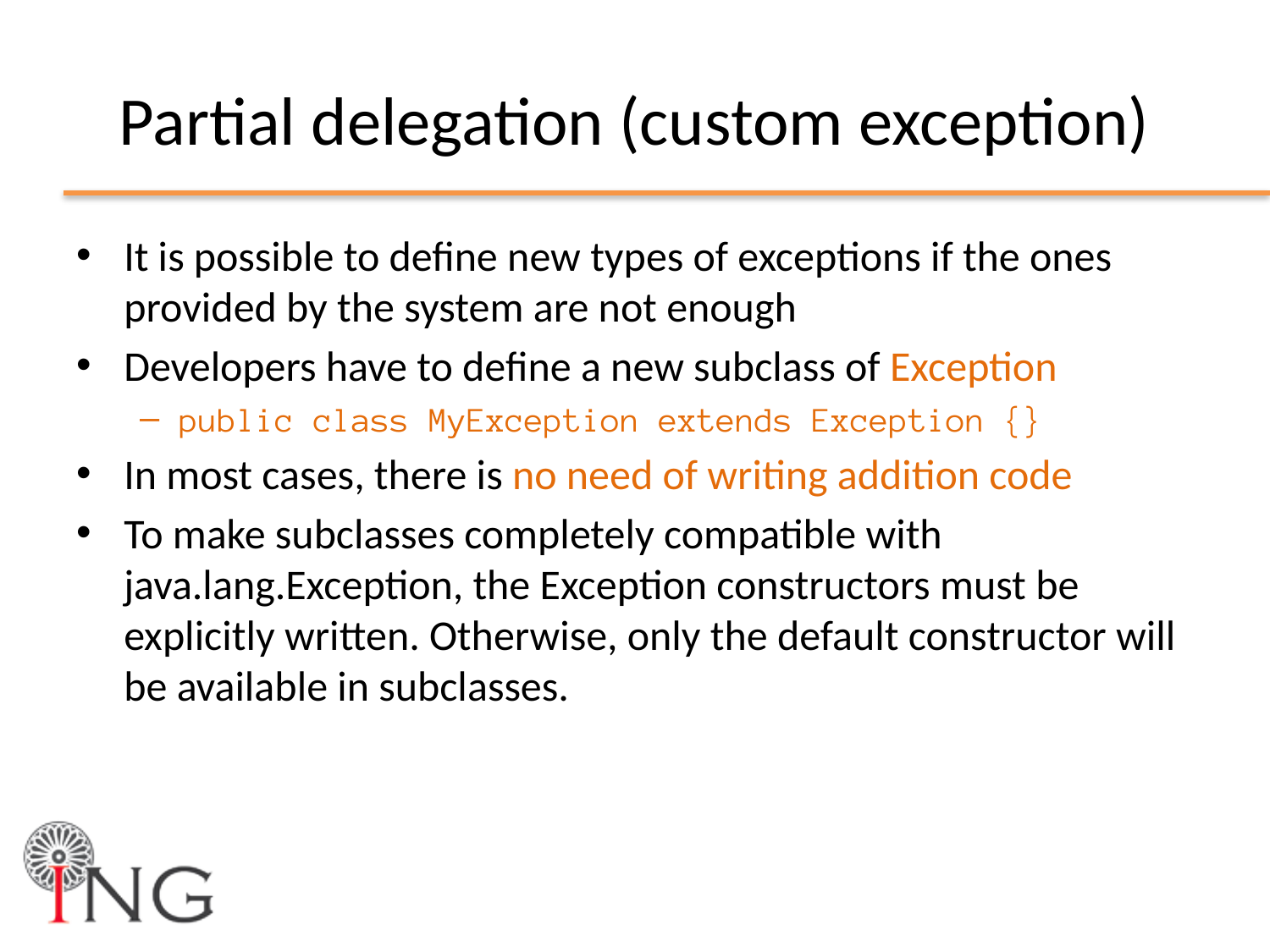

# Partial delegation (custom exception)
It is possible to define new types of exceptions if the ones provided by the system are not enough
Developers have to define a new subclass of Exception
public class MyException extends Exception {}
In most cases, there is no need of writing addition code
To make subclasses completely compatible with java.lang.Exception, the Exception constructors must be explicitly written. Otherwise, only the default constructor will be available in subclasses.